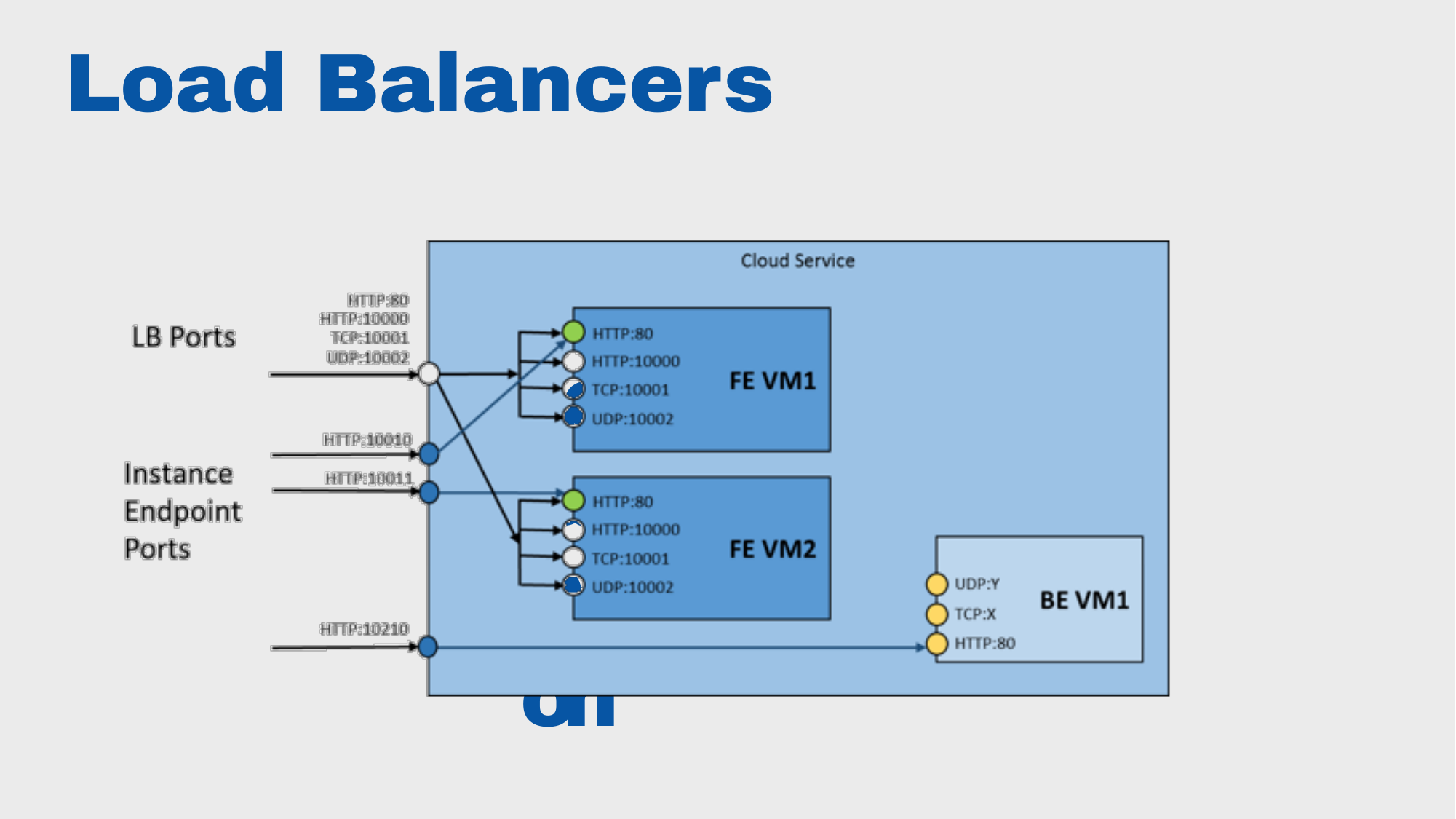

Load Balancers

# Example – Load Balancer Configuration